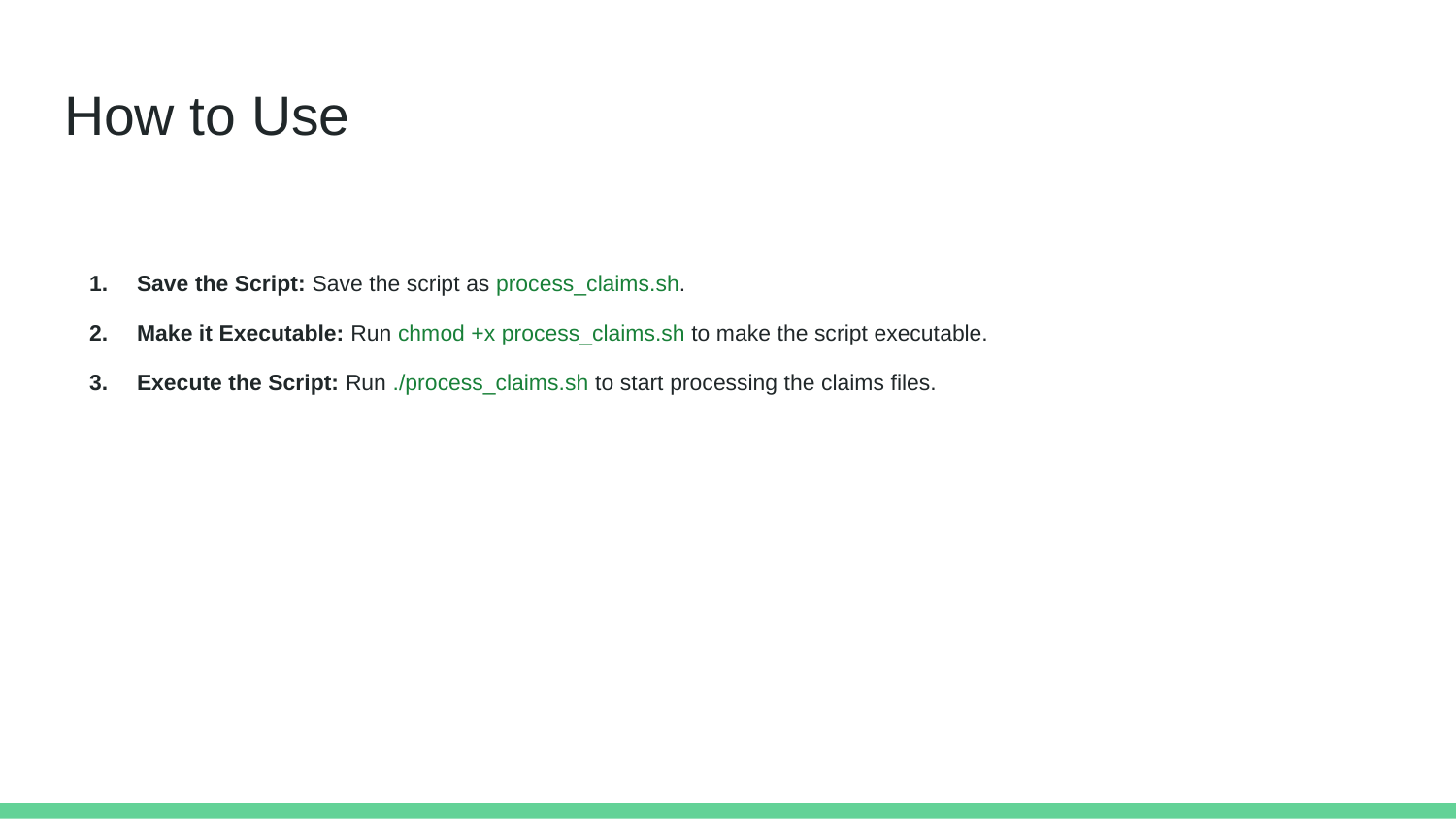

# How to Use

Save the Script: Save the script as process_claims.sh.
Make it Executable: Run chmod +x process_claims.sh to make the script executable.
Execute the Script: Run ./process_claims.sh to start processing the claims files.